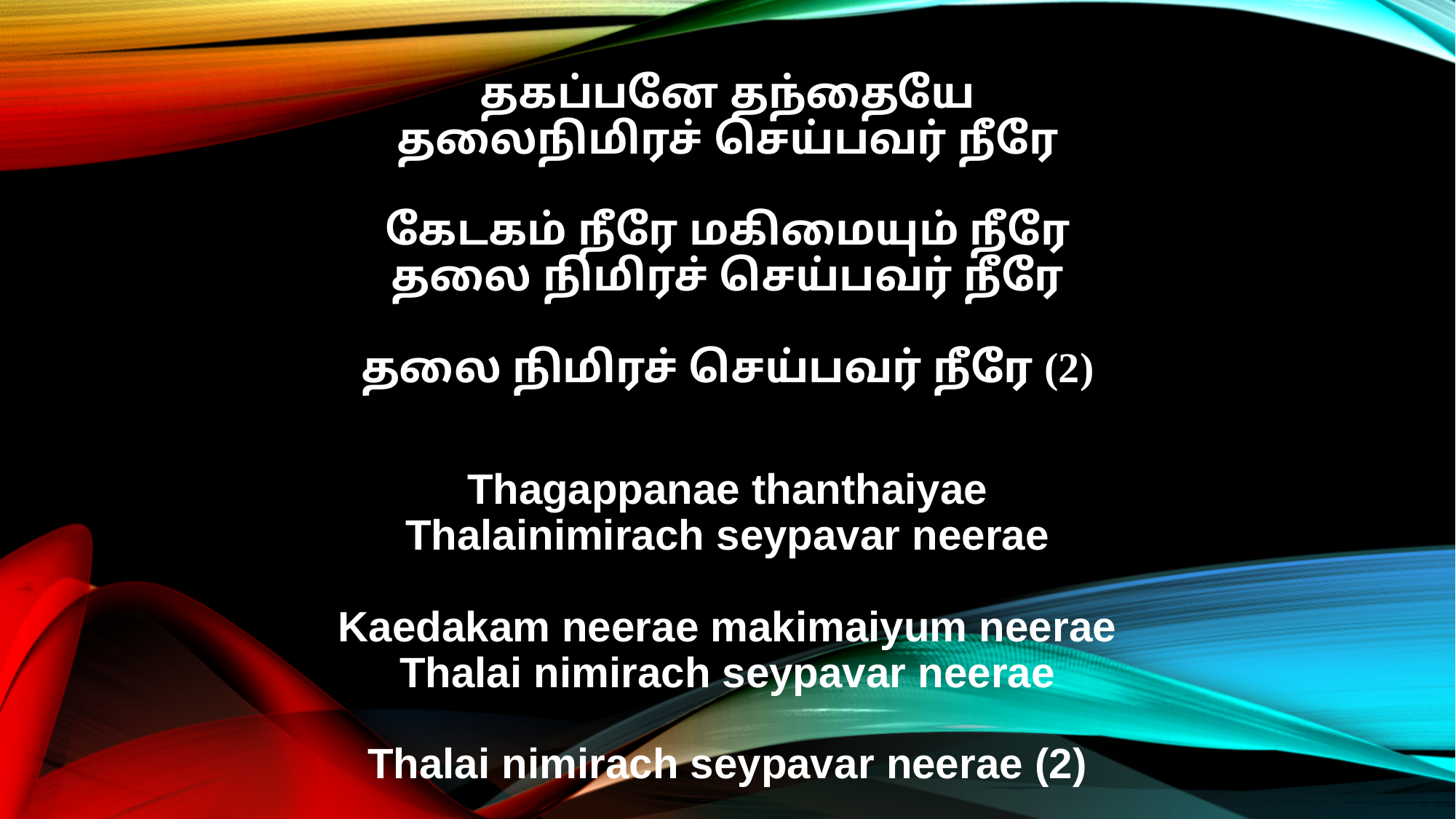

தகப்பனே தந்தையே
தலைநிமிரச் செய்பவர் நீரே
கேடகம் நீரே மகிமையும் நீரே
தலை நிமிரச் செய்பவர் நீரே
தலை நிமிரச் செய்பவர் நீரே (2)

Thagappanae thanthaiyae
Thalainimirach seypavar neerae
Kaedakam neerae makimaiyum neerae
Thalai nimirach seypavar neerae
Thalai nimirach seypavar neerae (2)